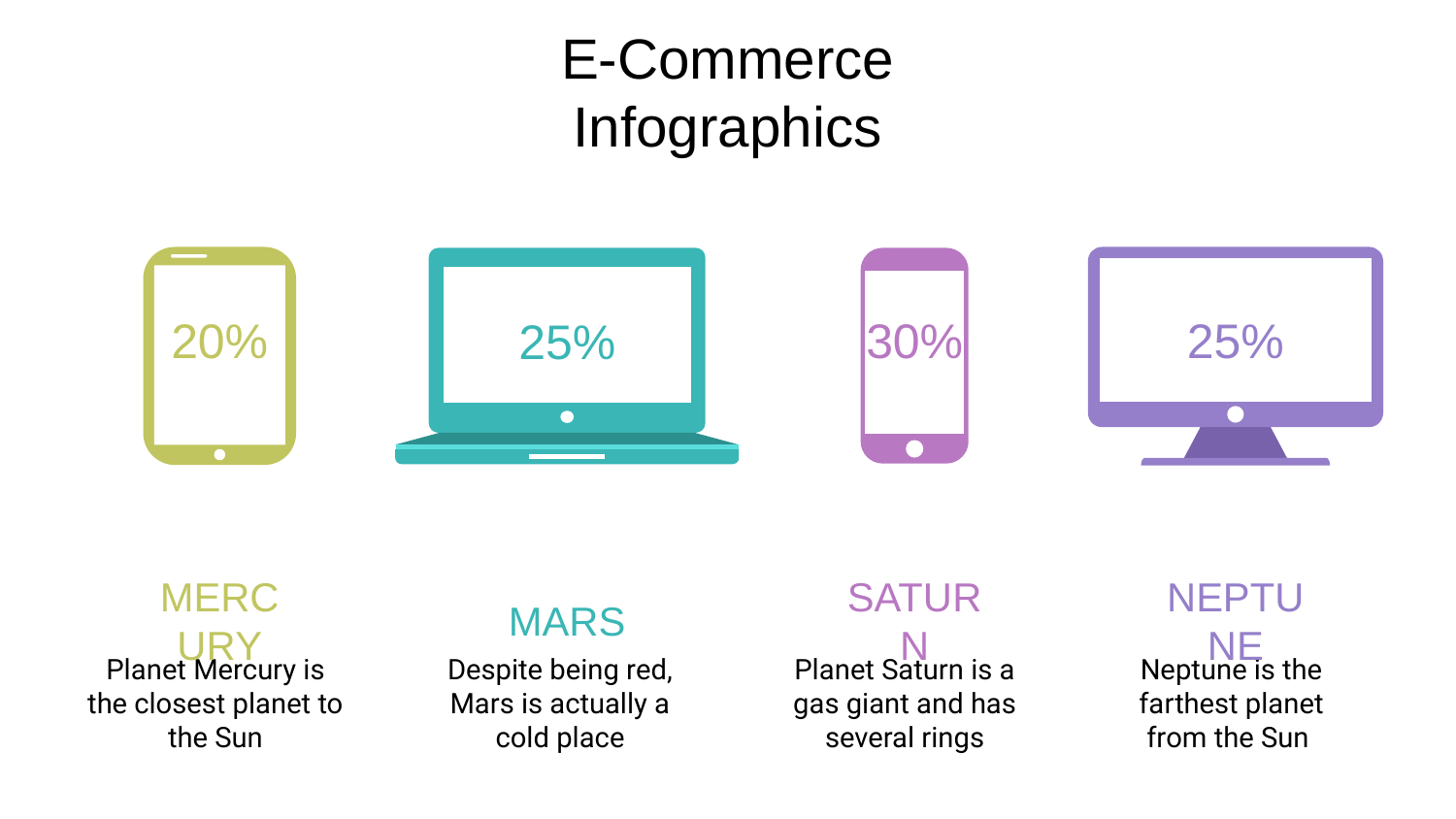

# E-Commerce Infographics

30%
25%
20%
25%

NEPTUNE
MERCURY
MARS
SATURN
Planet Mercury is the closest planet to the Sun
Despite being red,
Mars is actually a cold place
Planet Saturn is a gas giant and has several rings
Neptune is the farthest planet from the Sun